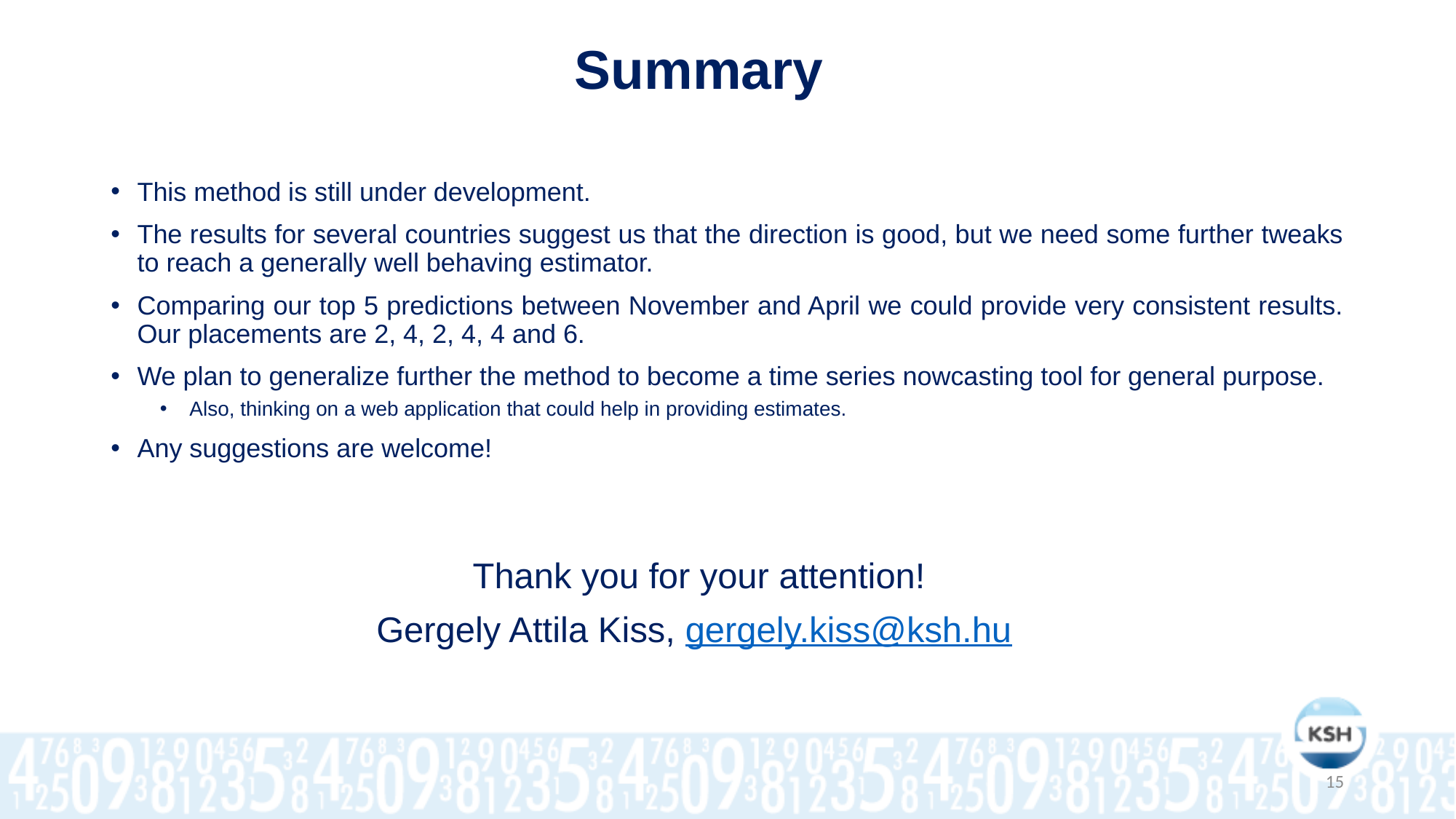

Summary
This method is still under development.
The results for several countries suggest us that the direction is good, but we need some further tweaks to reach a generally well behaving estimator.
Comparing our top 5 predictions between November and April we could provide very consistent results. Our placements are 2, 4, 2, 4, 4 and 6.
We plan to generalize further the method to become a time series nowcasting tool for general purpose.
Also, thinking on a web application that could help in providing estimates.
Any suggestions are welcome!

Thank you for your attention!
Gergely Attila Kiss, gergely.kiss@ksh.hu

15